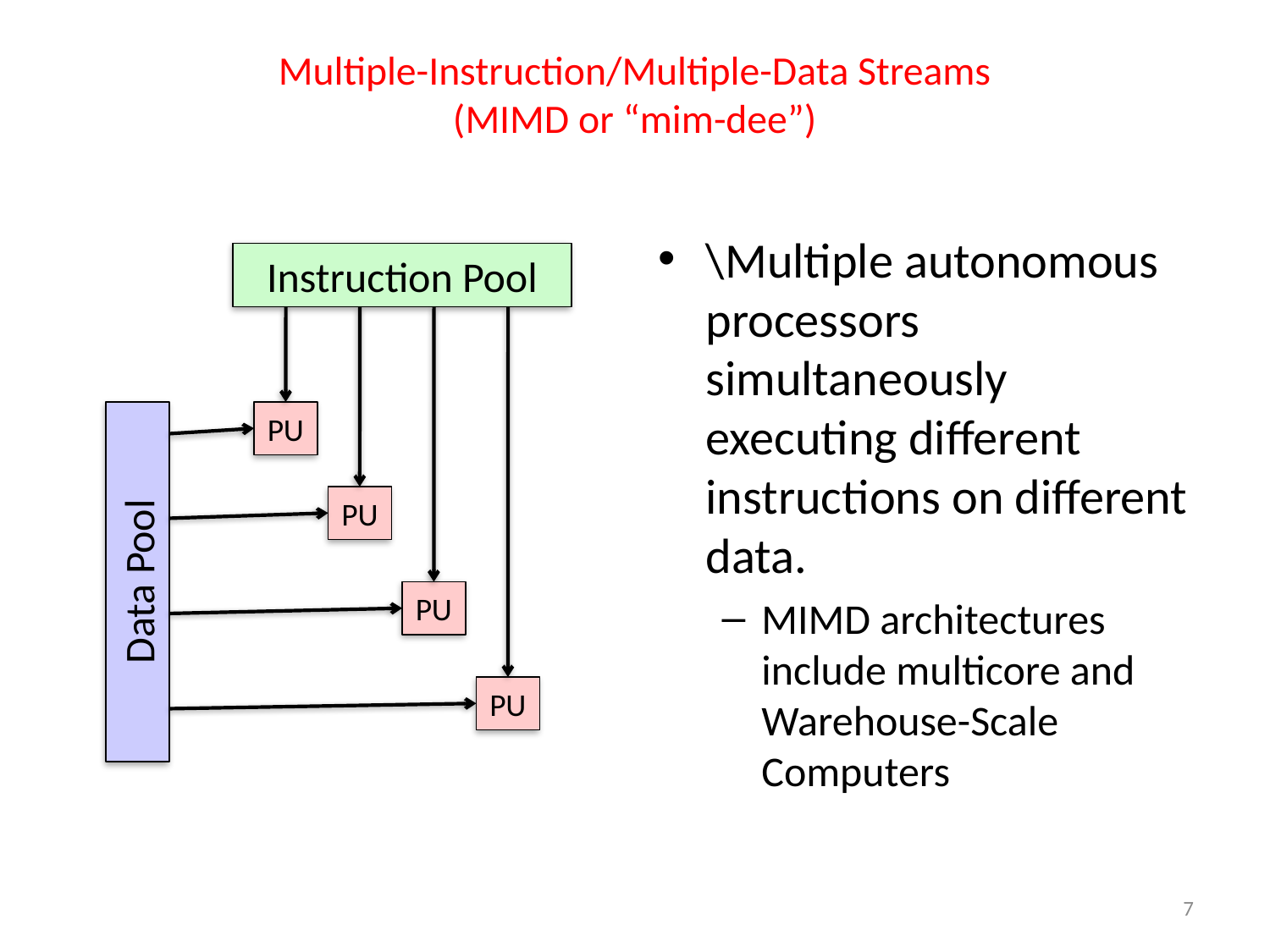

# Multiple-Instruction/Multiple-Data Streams (MIMD or “mim-dee”)
\Multiple autonomous processors simultaneously executing different instructions on different data.
MIMD architectures include multicore and Warehouse-Scale Computers

Instruction Pool
PU
PU
Data Pool
PU
PU
7